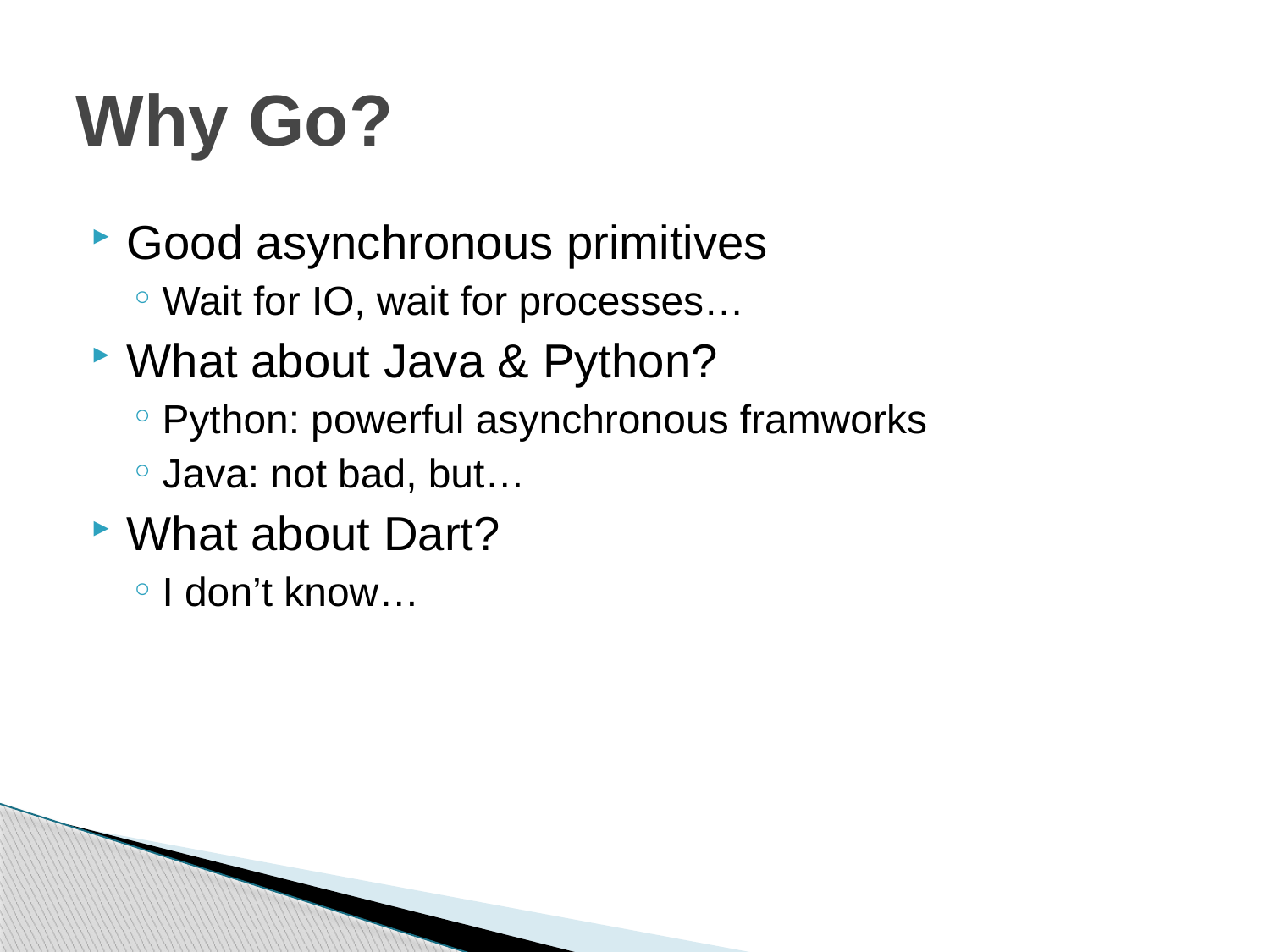

# Why Go?
Good asynchronous primitives
Wait for IO, wait for processes…
What about Java & Python?
Python: powerful asynchronous framworks
Java: not bad, but…
What about Dart?
I don’t know…